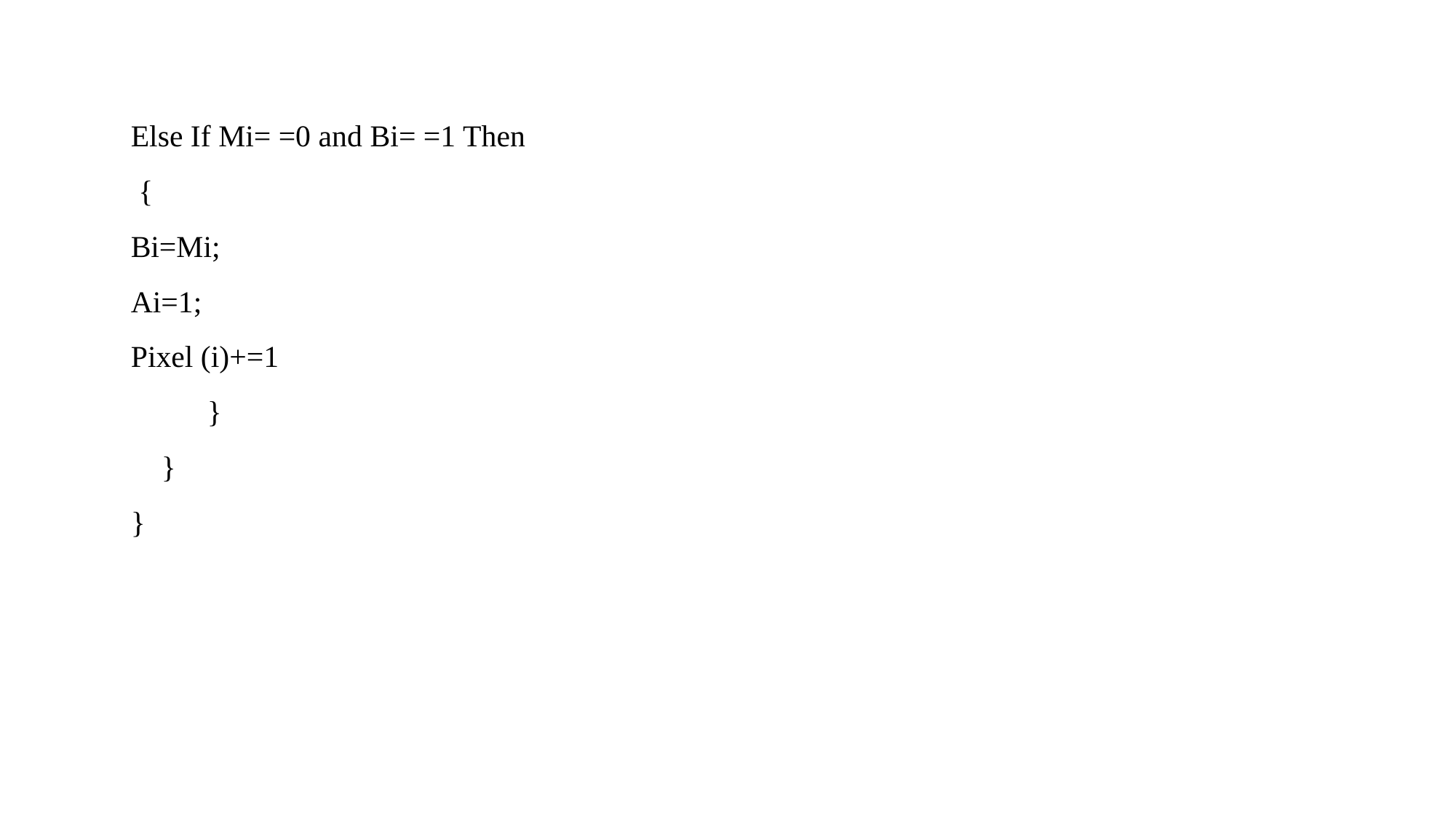

Else If Mi= =0 and Bi= =1 Then
 {
Bi=Mi;
Ai=1;
Pixel (i)+=1
          }
    }
}